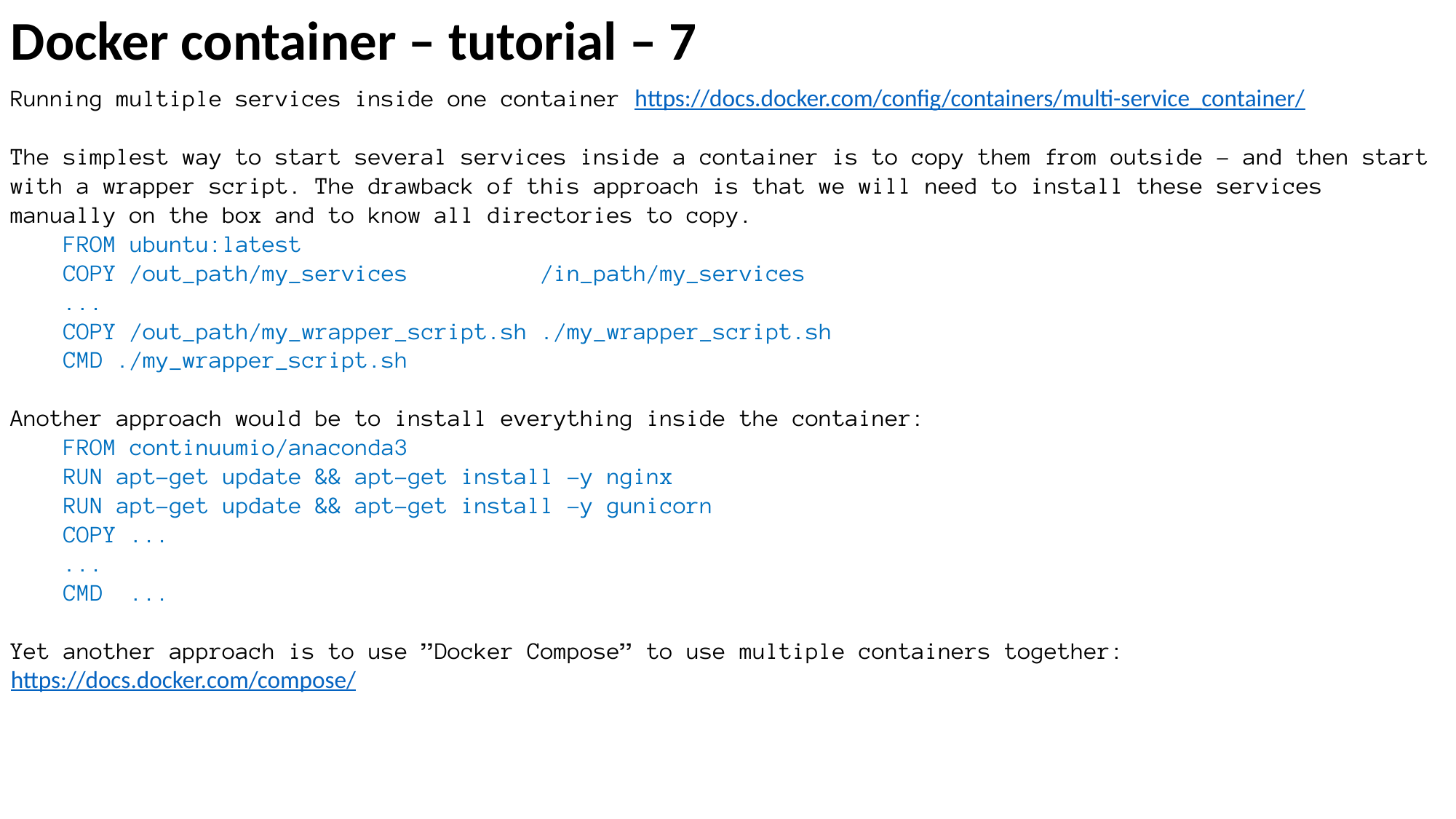

Docker container – tutorial – 7
Running multiple services inside one container https://docs.docker.com/config/containers/multi-service_container/

The simplest way to start several services inside a container is to copy them from outside – and then start with a wrapper script. The drawback of this approach is that we will need to install these services manually on the box and to know all directories to copy.
    FROM ubuntu:latest
    COPY /out_path/my_services          /in_path/my_services
    ...
    COPY /out_path/my_wrapper_script.sh ./my_wrapper_script.sh
    CMD ./my_wrapper_script.sh

Another approach would be to install everything inside the container:
    FROM continuumio/anaconda3
    RUN apt-get update && apt-get install –y nginx
    RUN apt-get update && apt-get install –y gunicorn
    COPY ...
    ...
    CMD  ...

Yet another approach is to use ”Docker Compose” to use multiple containers together:  https://docs.docker.com/compose/